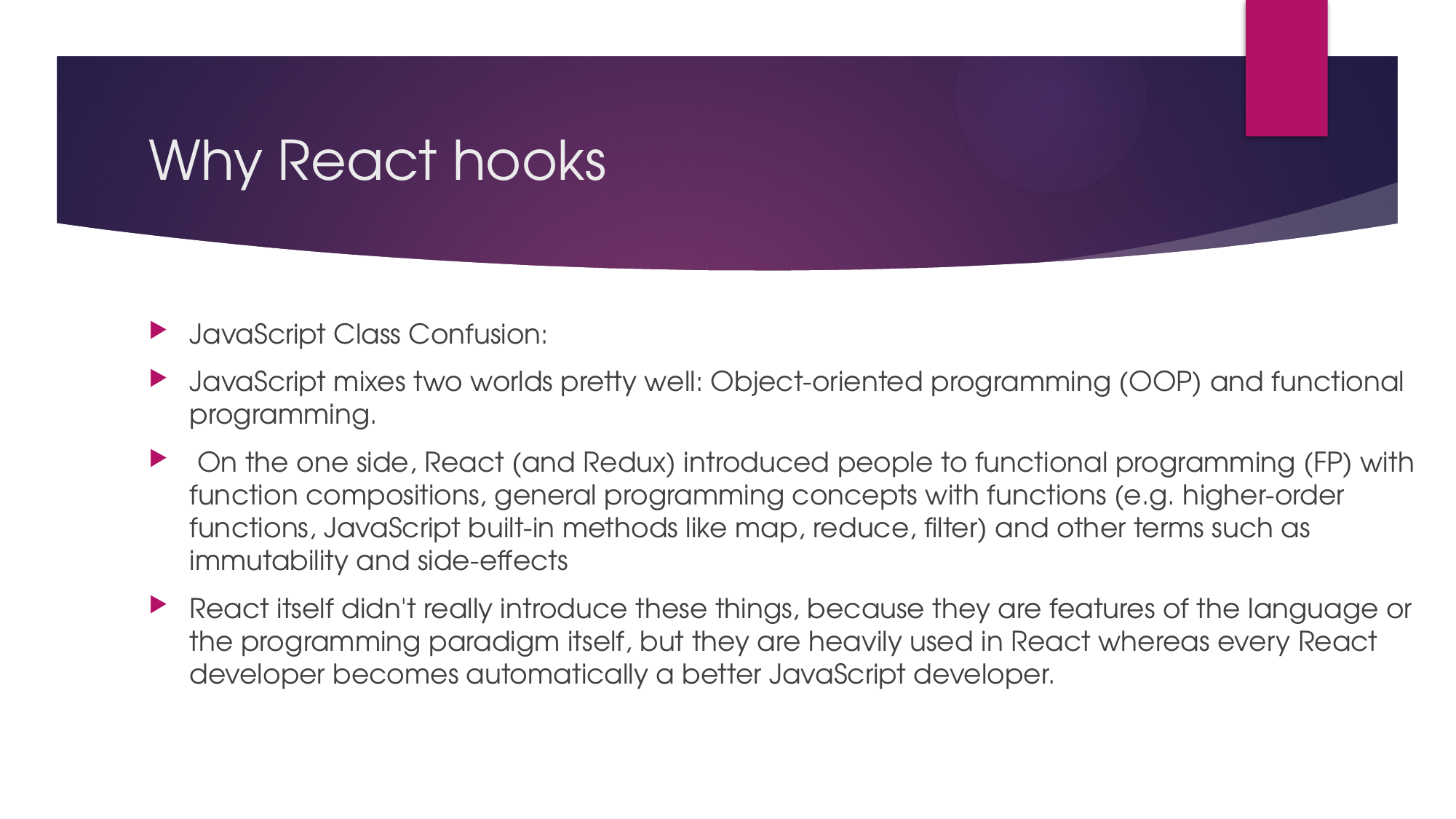

# Why React hooks
JavaScript Class Confusion:
JavaScript mixes two worlds pretty well: Object-oriented programming (OOP) and functional programming.
 On the one side, React (and Redux) introduced people to functional programming (FP) with function compositions, general programming concepts with functions (e.g. higher-order functions, JavaScript built-in methods like map, reduce, filter) and other terms such as immutability and side-effects
React itself didn't really introduce these things, because they are features of the language or the programming paradigm itself, but they are heavily used in React whereas every React developer becomes automatically a better JavaScript developer.